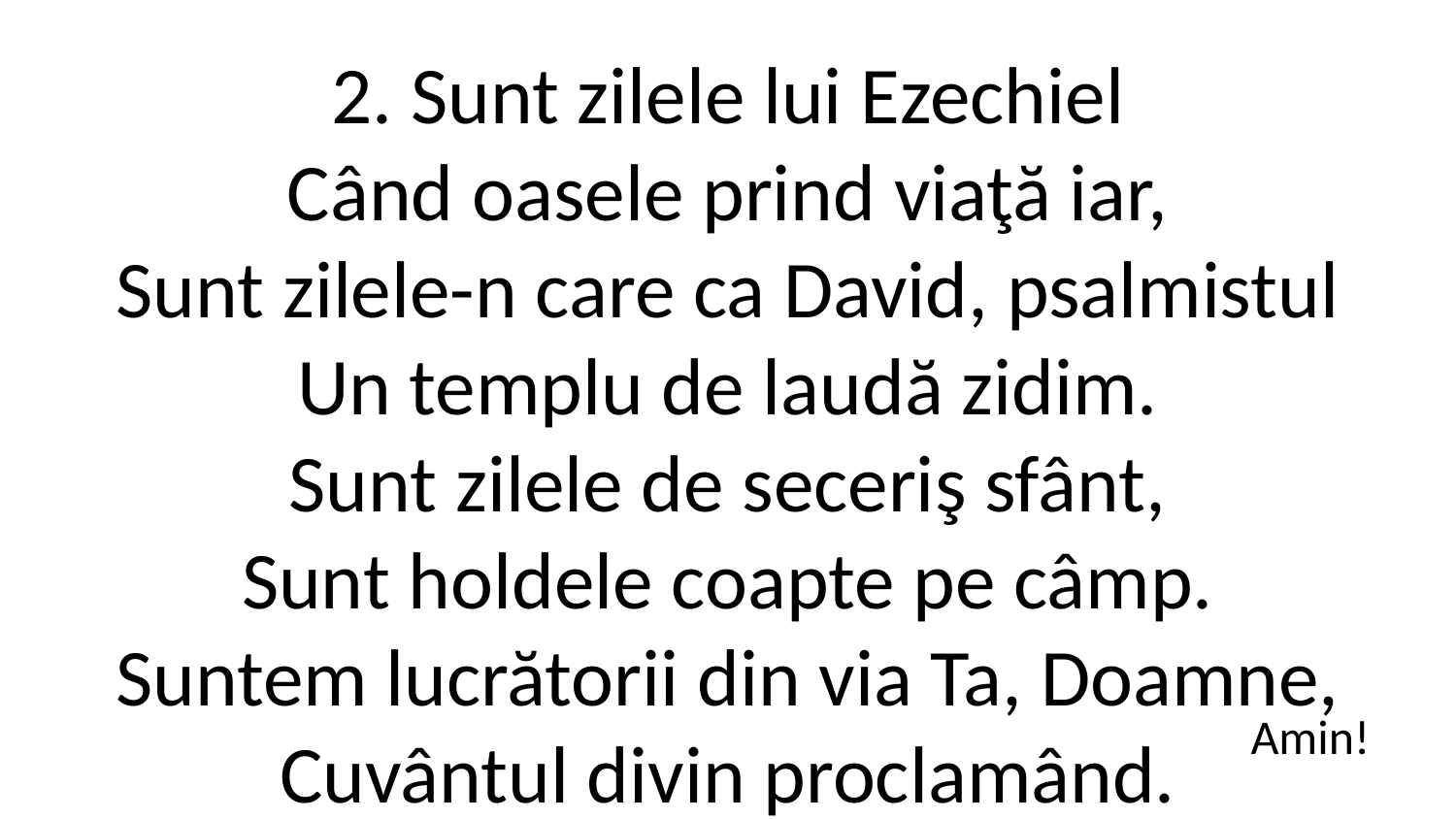

2. Sunt zilele lui Ezechiel
Când oasele prind viaţă iar,
Sunt zilele-n care ca David, psalmistul
Un templu de laudă zidim.
Sunt zilele de seceriş sfânt,
Sunt holdele coapte pe câmp.
Suntem lucrătorii din via Ta, Doamne,
Cuvântul divin proclamând.

Amin!